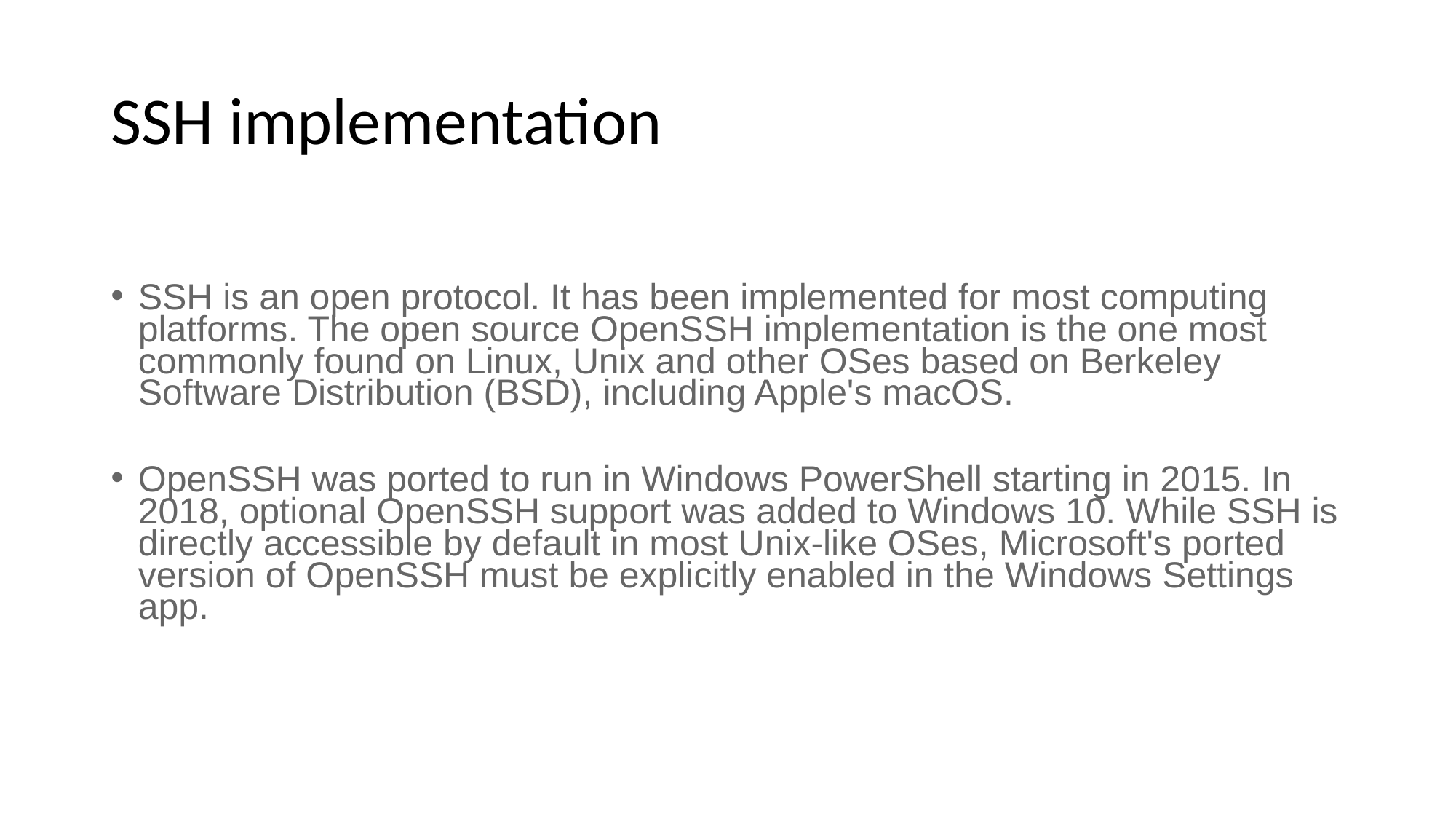

# SSH implementation
SSH is an open protocol. It has been implemented for most computing platforms. The open source OpenSSH implementation is the one most commonly found on Linux, Unix and other OSes based on Berkeley Software Distribution (BSD), including Apple's macOS.
OpenSSH was ported to run in Windows PowerShell starting in 2015. In 2018, optional OpenSSH support was added to Windows 10. While SSH is directly accessible by default in most Unix-like OSes, Microsoft's ported version of OpenSSH must be explicitly enabled in the Windows Settings app.